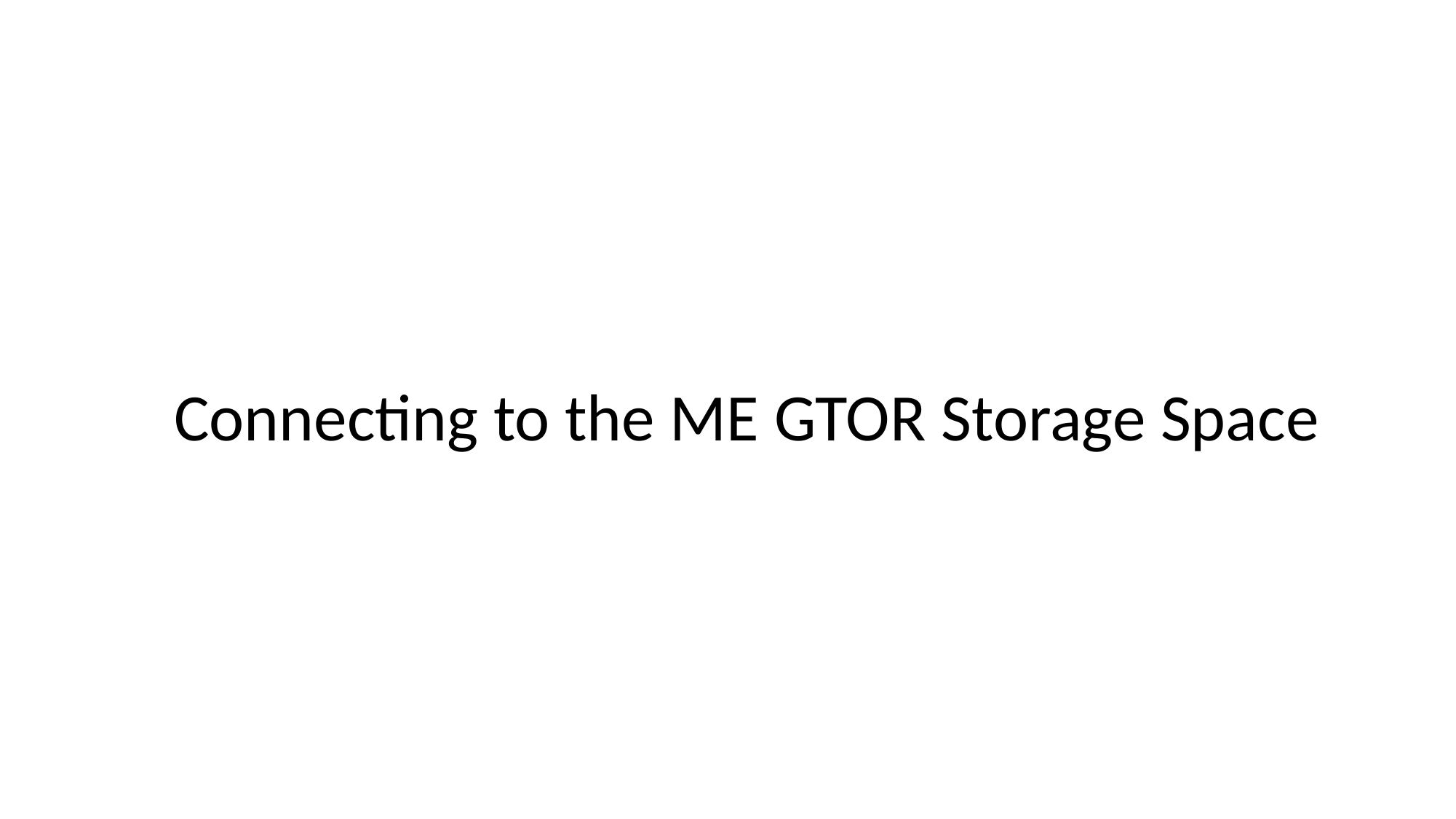

# Connecting to the ME GTOR Storage Space